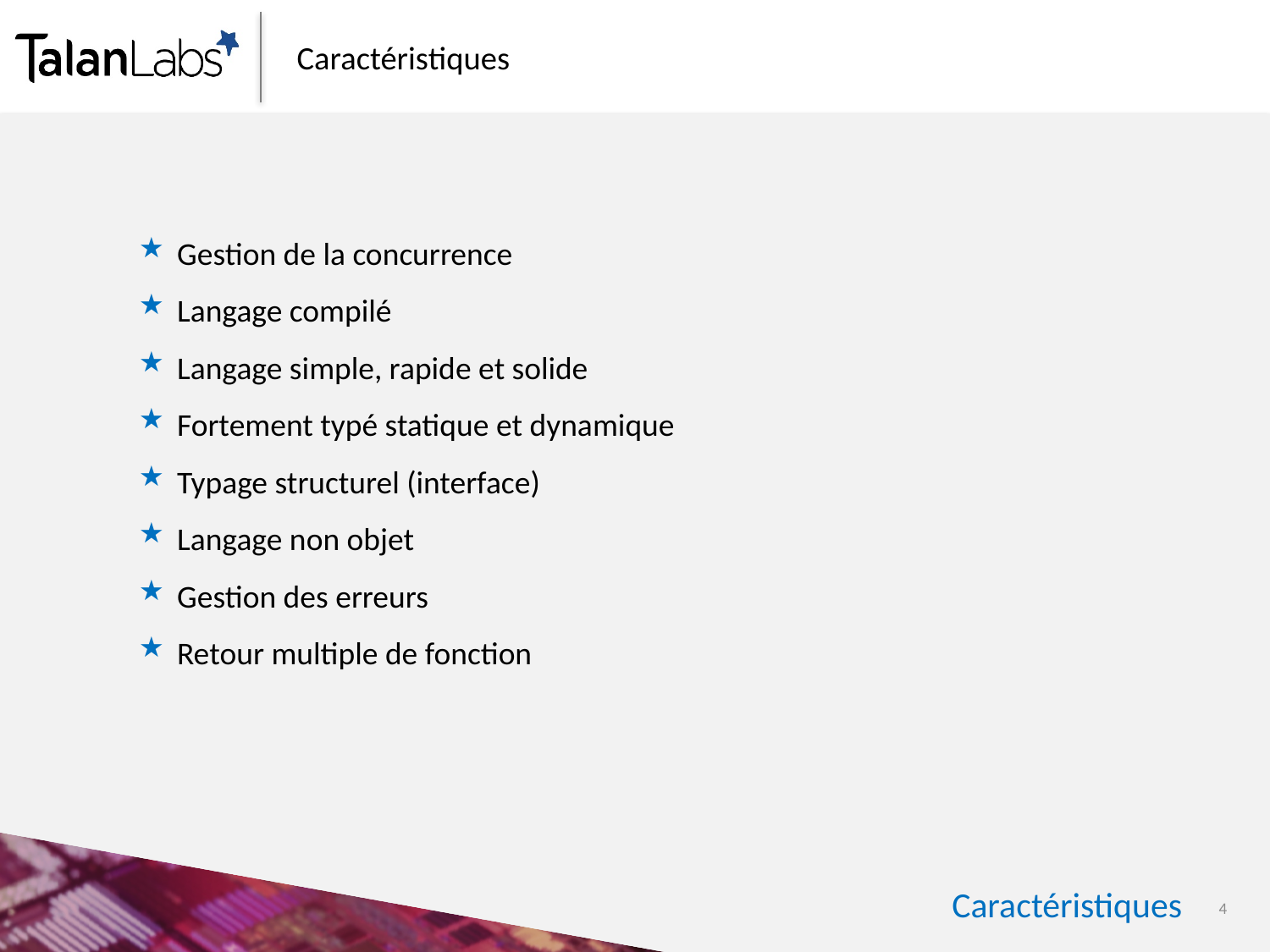

# Caractéristiques

Gestion de la concurrence
Langage compilé
Langage simple, rapide et solide
Fortement typé statique et dynamique
Typage structurel (interface)
Langage non objet
Gestion des erreurs
Retour multiple de fonction
Caractéristiques
4